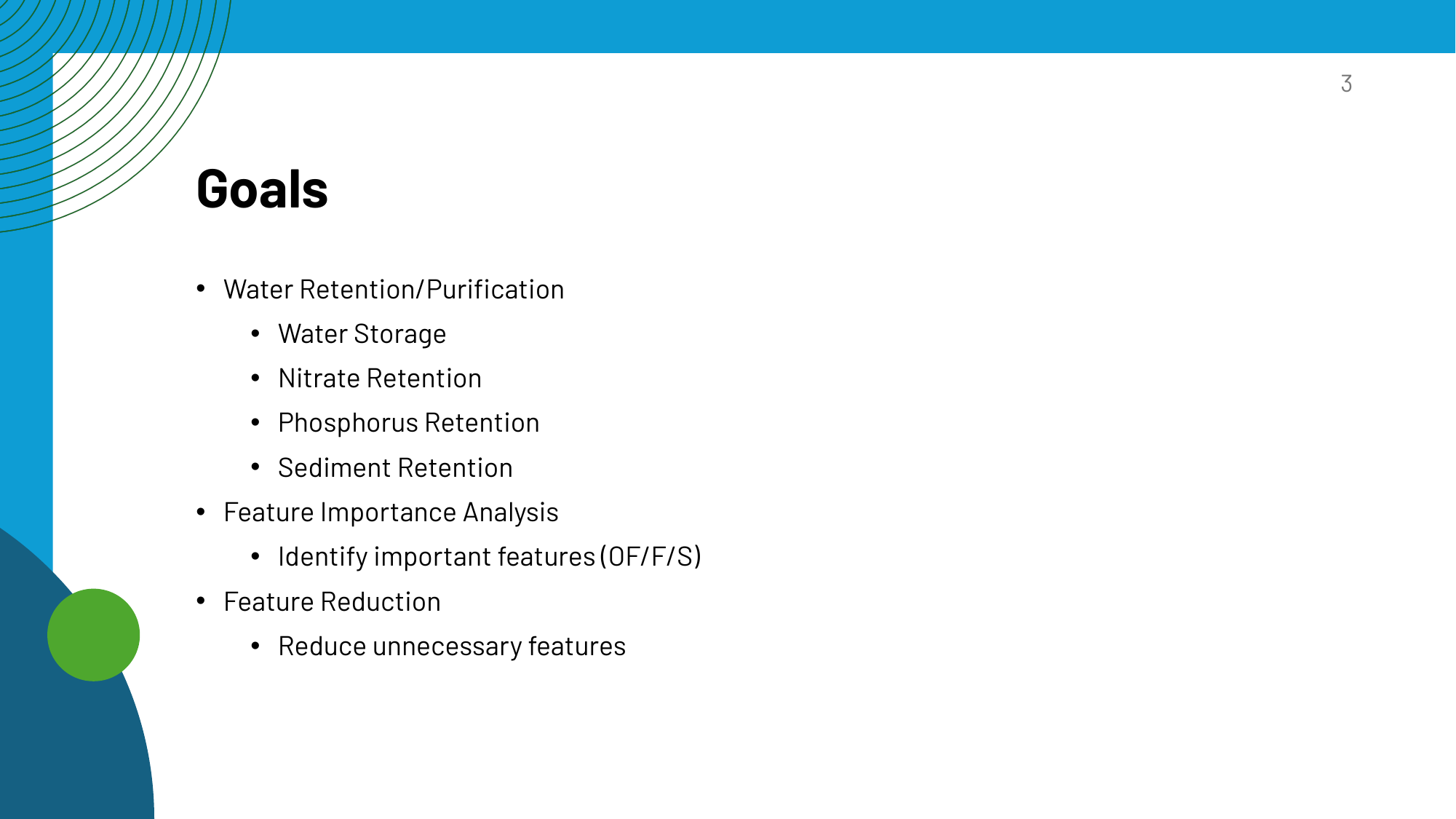

3
# Goals
Water Retention/Purification
Water Storage
Nitrate Retention
Phosphorus Retention
Sediment Retention
Feature Importance Analysis
Identify important features (OF/F/S)
Feature Reduction
Reduce unnecessary features